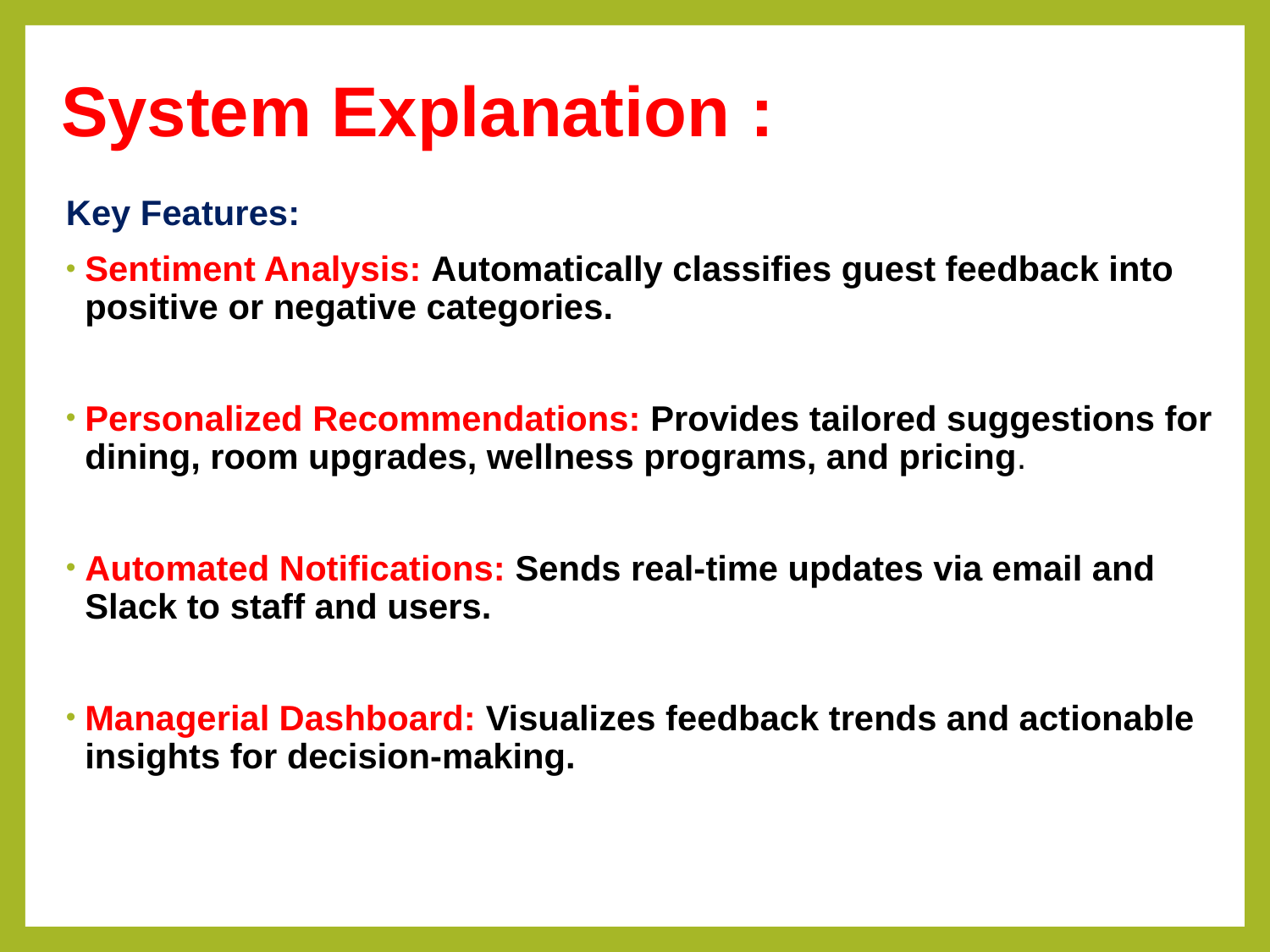

# System Explanation :
Key Features:
Sentiment Analysis: Automatically classifies guest feedback into positive or negative categories.

Personalized Recommendations: Provides tailored suggestions for dining, room upgrades, wellness programs, and pricing.

Automated Notifications: Sends real-time updates via email and Slack to staff and users.

Managerial Dashboard: Visualizes feedback trends and actionable insights for decision-making.